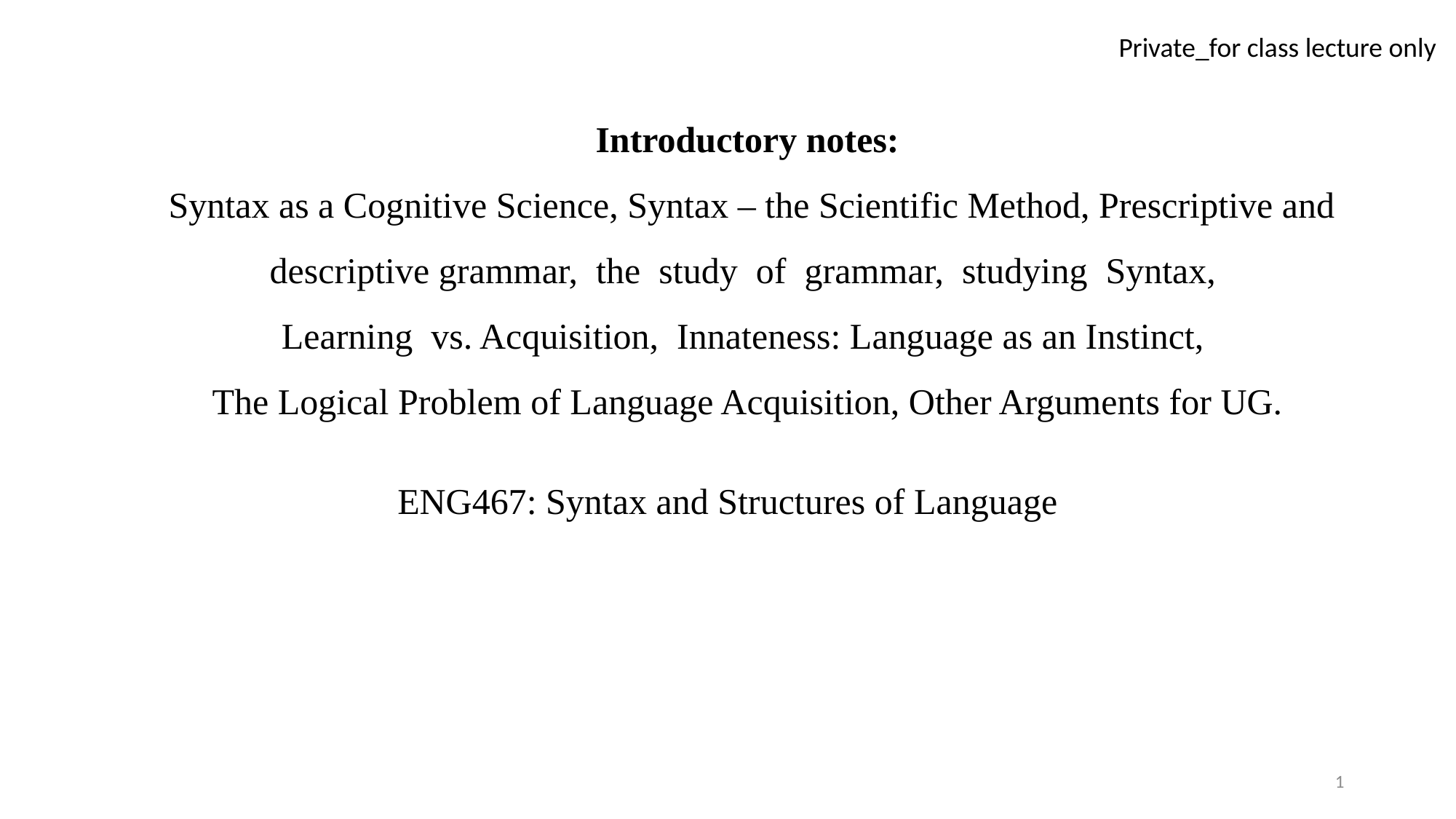

# Introductory notes: Syntax as a Cognitive Science, Syntax – the Scientific Method, Prescriptive and descriptive grammar,  the  study  of  grammar,  studying  Syntax, Learning  vs. Acquisition,  Innateness: Language as an Instinct, The Logical Problem of Language Acquisition, Other Arguments for UG.
ENG467: Syntax and Structures of Language
1